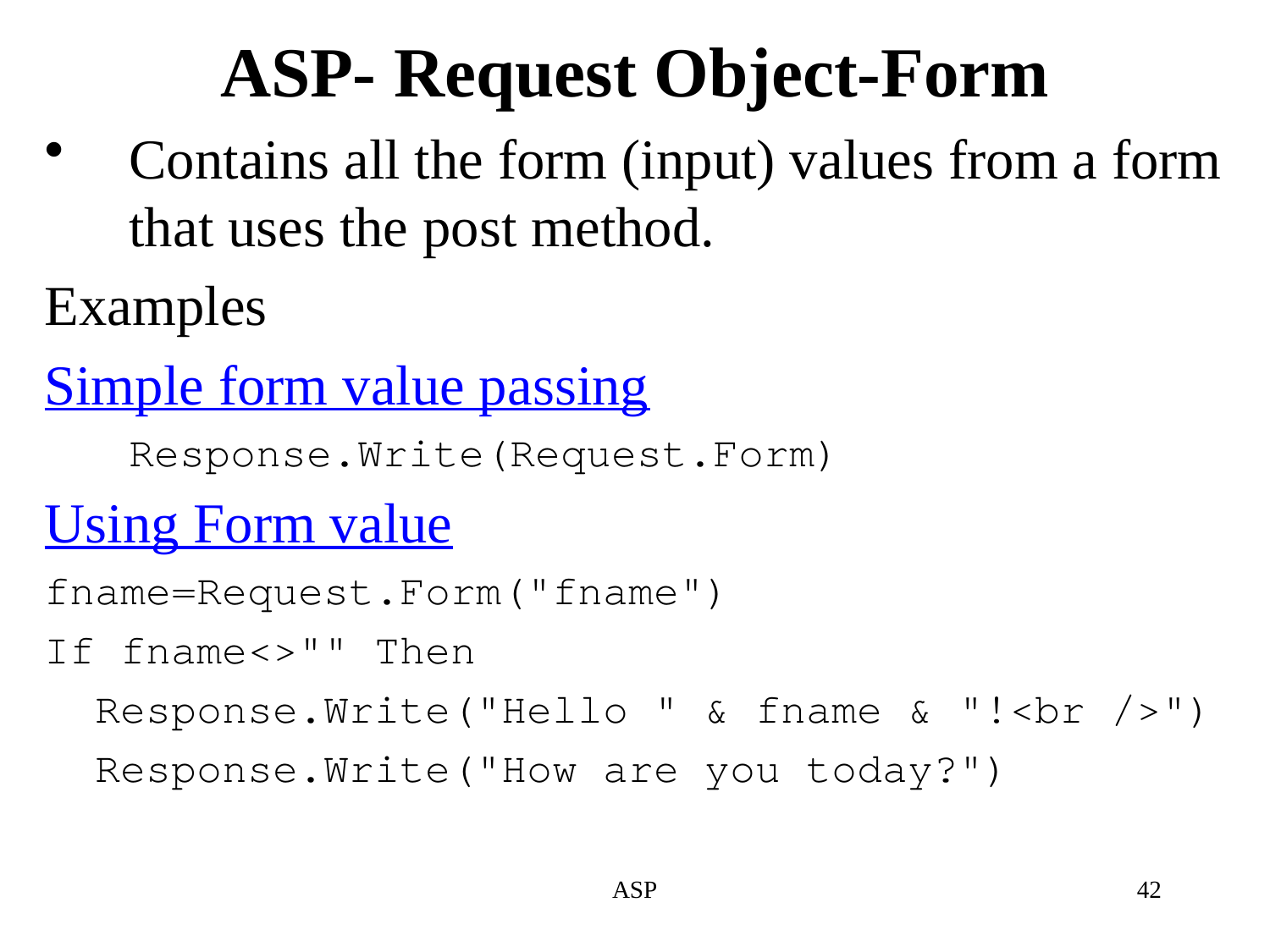

# ASP- Request Object-Form
Contains all the form (input) values from a form that uses the post method.
Examples
Simple form value passing
	Response.Write(Request.Form)
Using Form value
fname=Request.Form("fname")
If fname<>"" Then
  Response.Write("Hello " & fname & "!<br />")
  Response.Write("How are you today?")
ASP
42